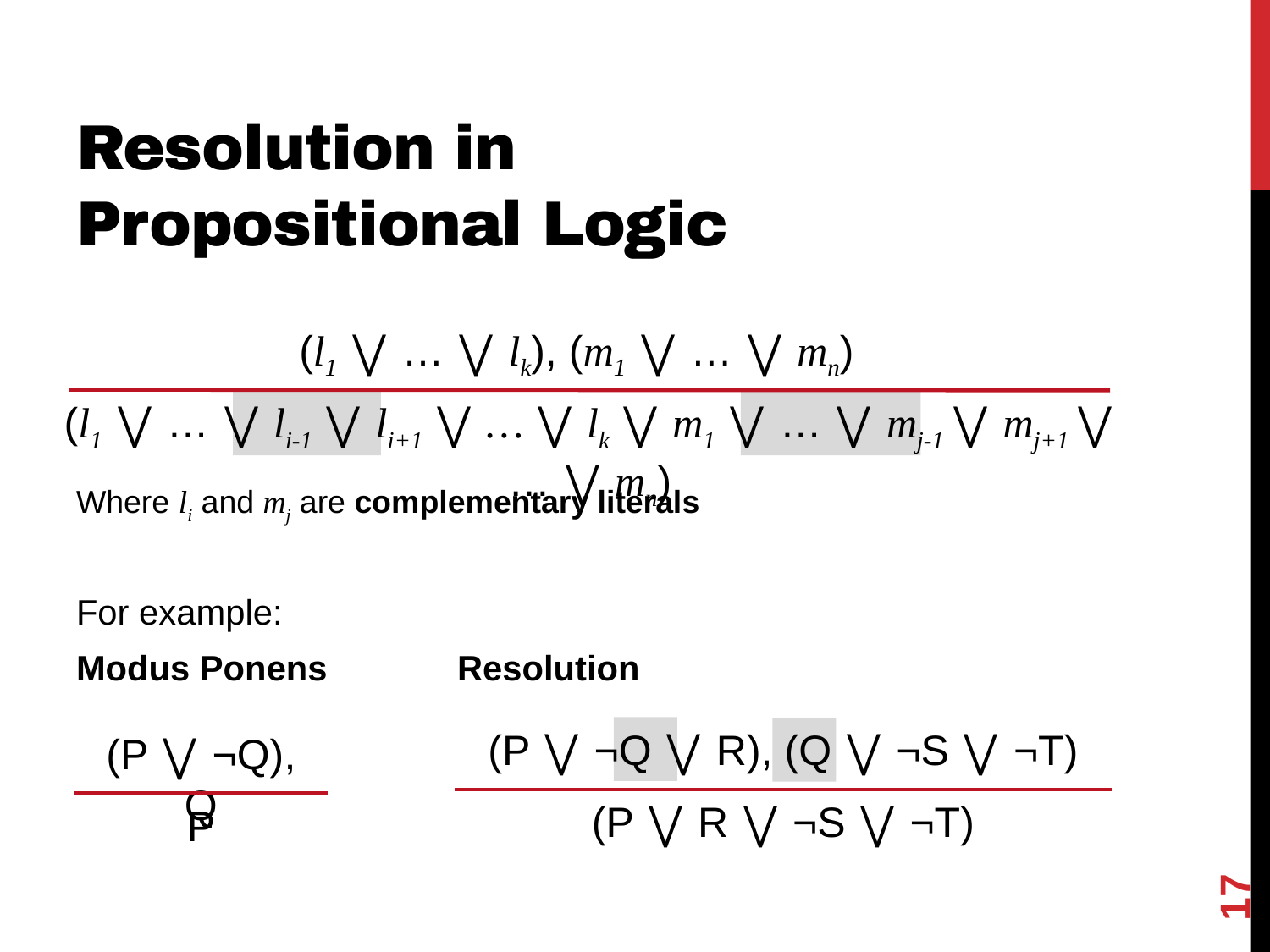

# Resolution in Propositional Logic
(l1 ⋁ … ⋁ lk), (m1 ⋁ … ⋁ mn)
(l1 ⋁ … ⋁ li-1 ⋁ li+1 ⋁ … ⋁ lk ⋁ m1 ⋁ … ⋁ mj-1 ⋁ mj+1 ⋁ … ⋁ mn)

Where li and mj are complementary literals

For example:
Modus Ponens		Resolution
(P ⋁ ¬Q ⋁ R), (Q ⋁ ¬S ⋁ ¬T)
(P ⋁ R ⋁ ¬S ⋁ ¬T)

(P ⋁ ¬Q), Q
P
17